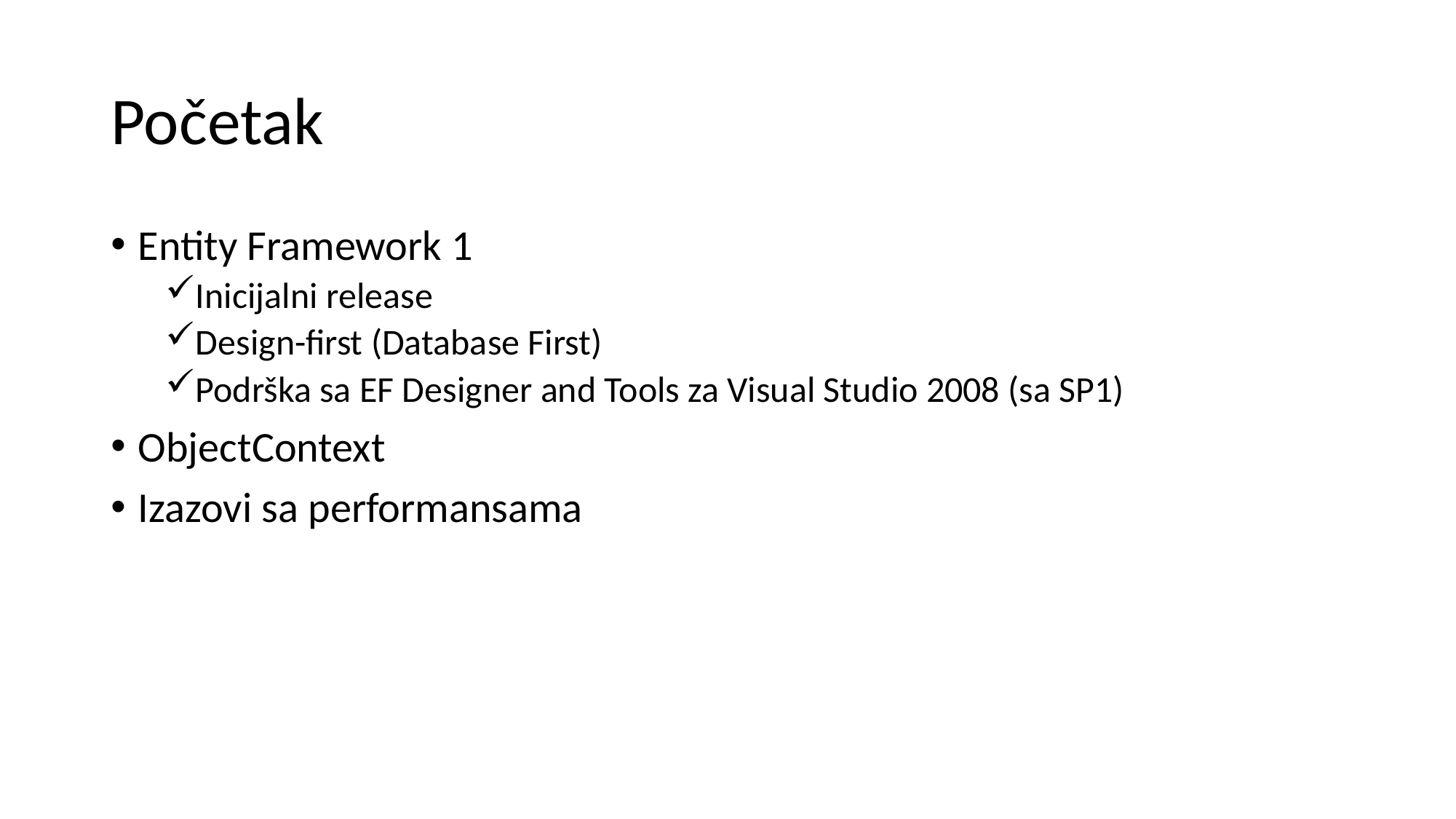

# Početak
Entity Framework 1
Inicijalni release
Design-first (Database First)
Podrška sa EF Designer and Tools za Visual Studio 2008 (sa SP1)
ObjectContext
Izazovi sa performansama